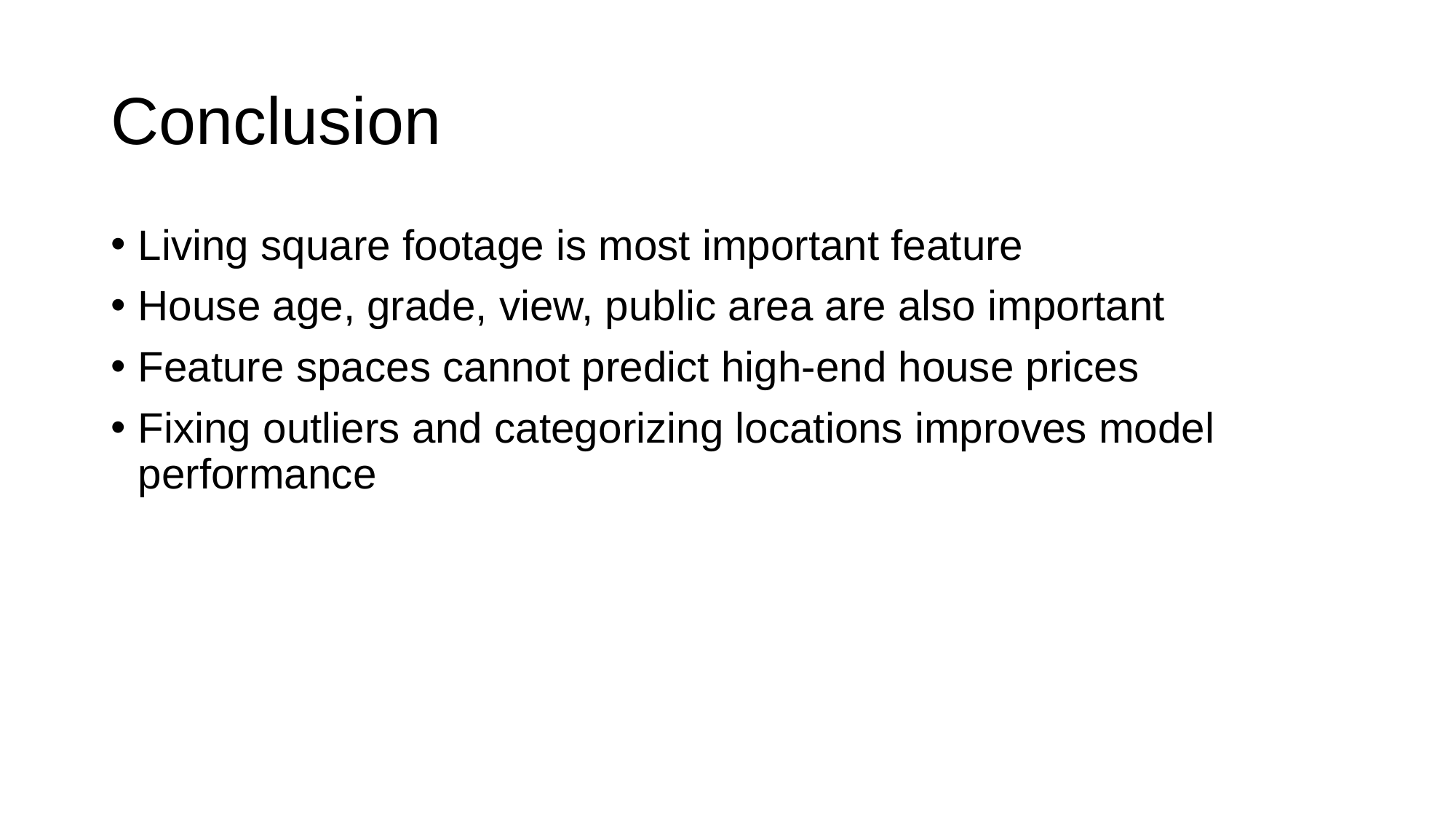

# Conclusion
Living square footage is most important feature
House age, grade, view, public area are also important
Feature spaces cannot predict high-end house prices
Fixing outliers and categorizing locations improves model performance